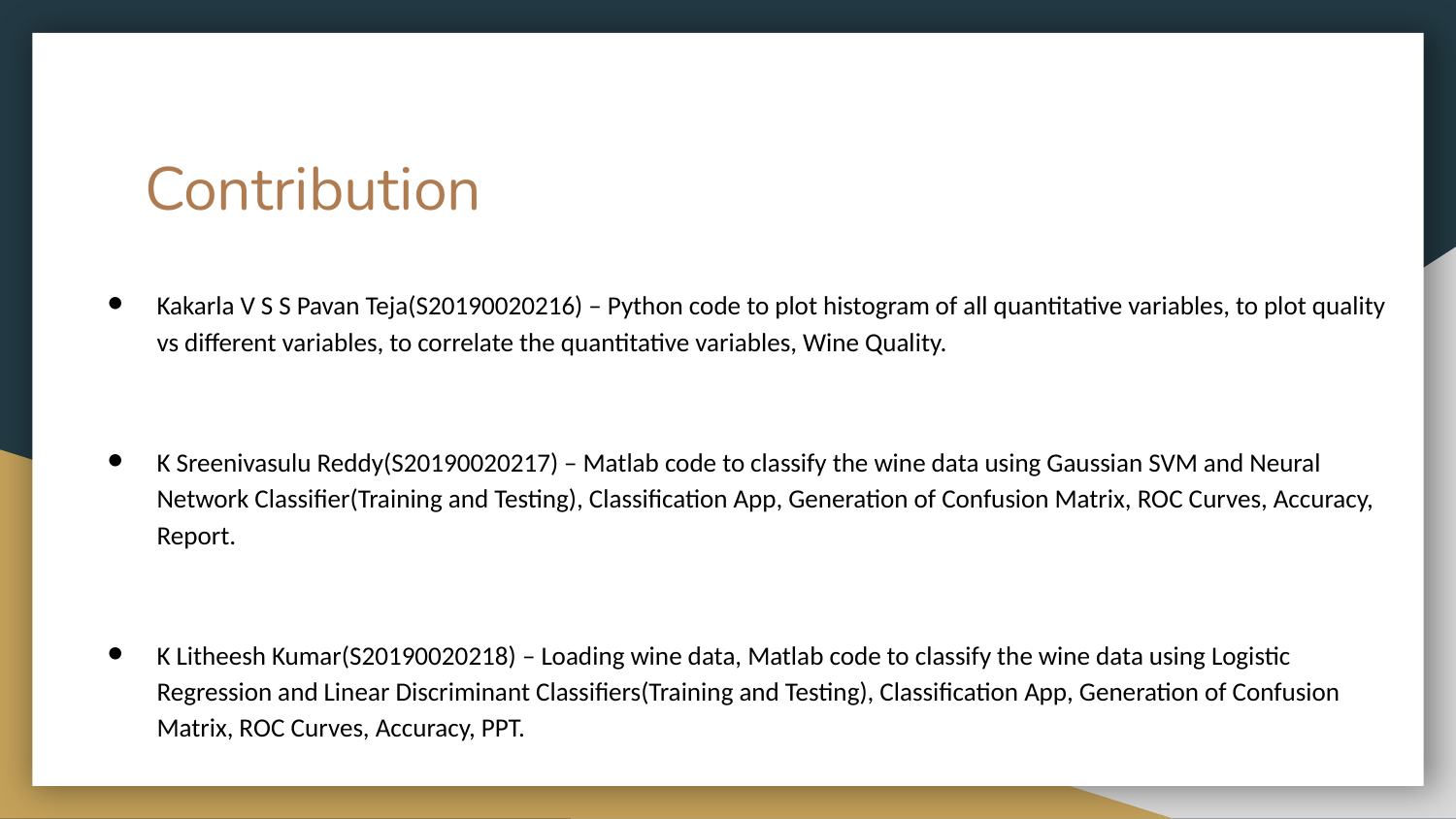

# Contribution
Kakarla V S S Pavan Teja(S20190020216) – Python code to plot histogram of all quantitative variables, to plot quality vs different variables, to correlate the quantitative variables, Wine Quality.

K Sreenivasulu Reddy(S20190020217) – Matlab code to classify the wine data using Gaussian SVM and Neural Network Classifier(Training and Testing), Classification App, Generation of Confusion Matrix, ROC Curves, Accuracy, Report.

K Litheesh Kumar(S20190020218) – Loading wine data, Matlab code to classify the wine data using Logistic Regression and Linear Discriminant Classifiers(Training and Testing), Classification App, Generation of Confusion Matrix, ROC Curves, Accuracy, PPT.